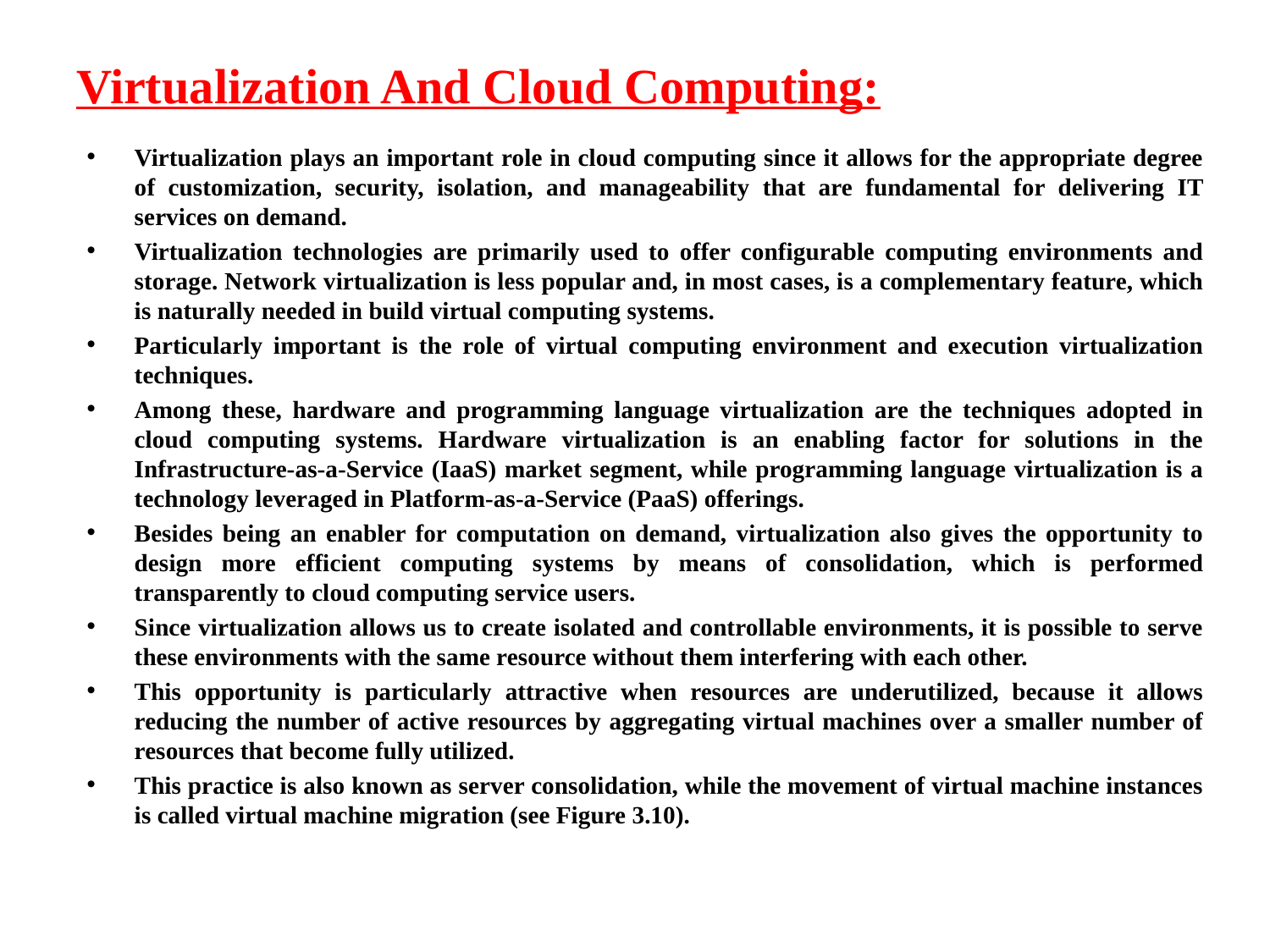

# Virtualization And Cloud Computing:
Virtualization plays an important role in cloud computing since it allows for the appropriate degree of customization, security, isolation, and manageability that are fundamental for delivering IT services on demand.
Virtualization technologies are primarily used to offer configurable computing environments and storage. Network virtualization is less popular and, in most cases, is a complementary feature, which is naturally needed in build virtual computing systems.
Particularly important is the role of virtual computing environment and execution virtualization techniques.
Among these, hardware and programming language virtualization are the techniques adopted in cloud computing systems. Hardware virtualization is an enabling factor for solutions in the Infrastructure-as-a-Service (IaaS) market segment, while programming language virtualization is a technology leveraged in Platform-as-a-Service (PaaS) offerings.
Besides being an enabler for computation on demand, virtualization also gives the opportunity to design more efficient computing systems by means of consolidation, which is performed transparently to cloud computing service users.
Since virtualization allows us to create isolated and controllable environments, it is possible to serve these environments with the same resource without them interfering with each other.
This opportunity is particularly attractive when resources are underutilized, because it allows reducing the number of active resources by aggregating virtual machines over a smaller number of resources that become fully utilized.
This practice is also known as server consolidation, while the movement of virtual machine instances is called virtual machine migration (see Figure 3.10).